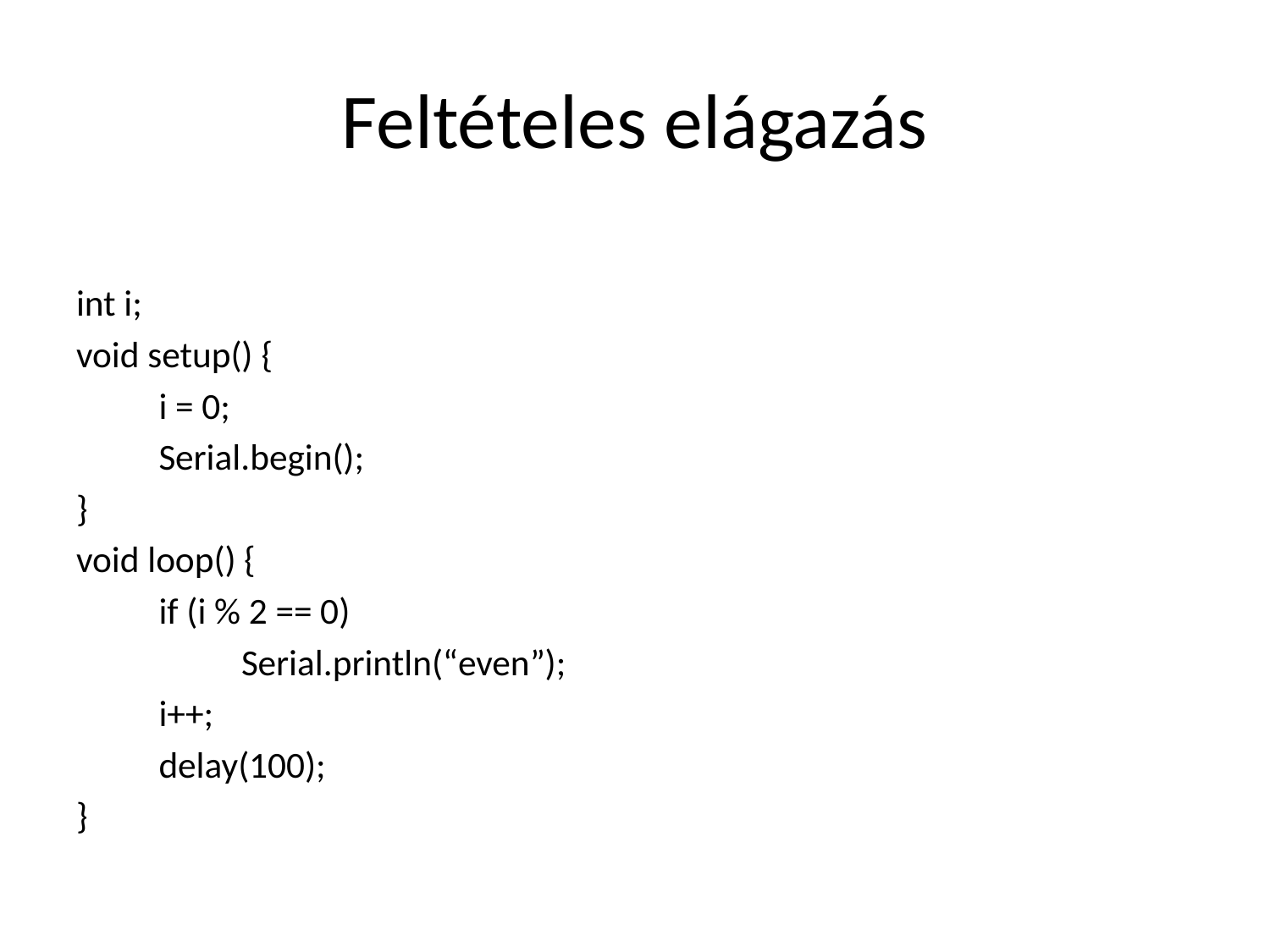

# Feltételes elágazás

int i;
void setup() {
	i = 0;
	Serial.begin();
}
void loop() {
	if (i % 2 == 0)
		Serial.println(“even”);
	i++;
	delay(100);
}